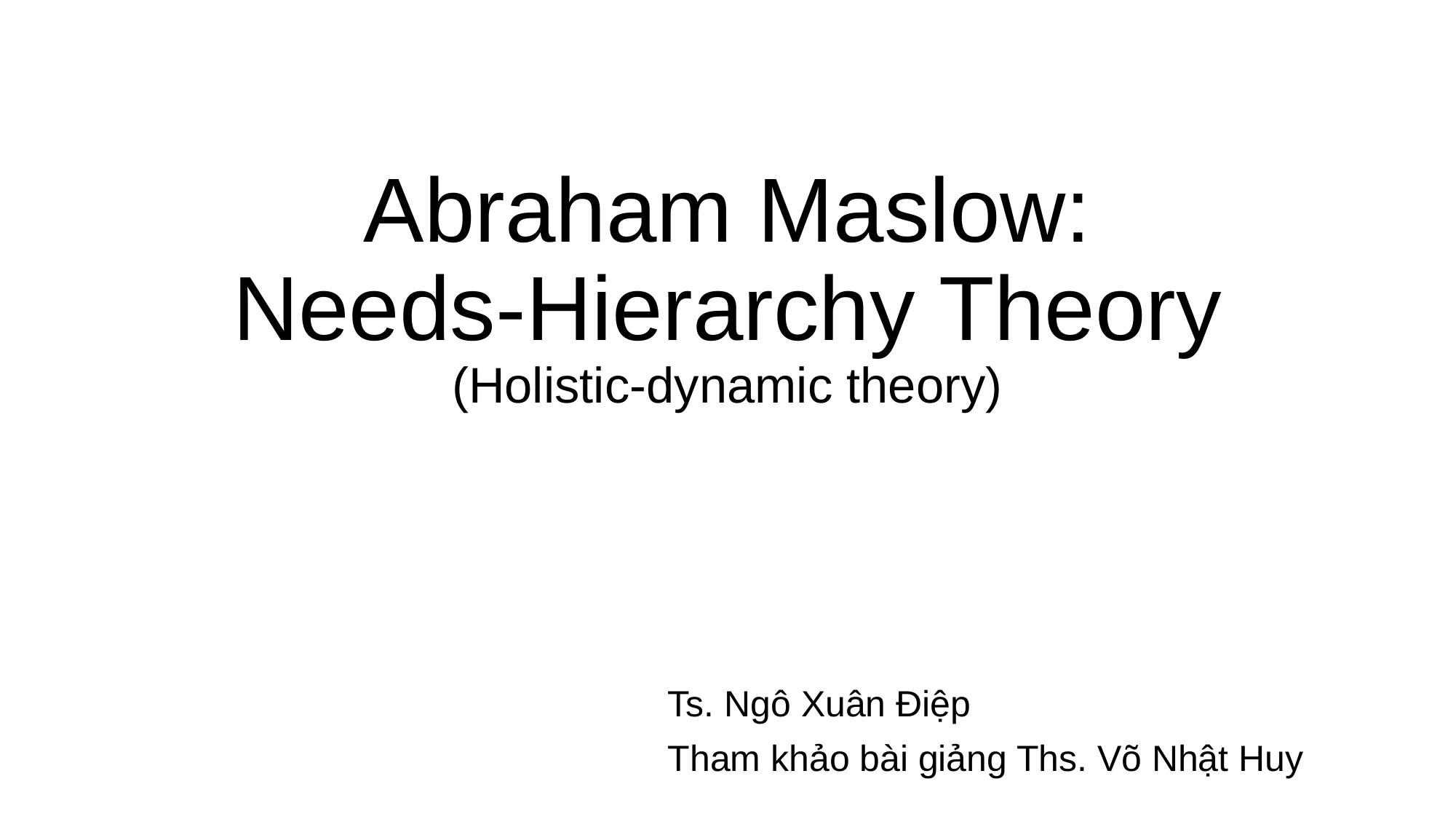

# Abraham Maslow: Needs-Hierarchy Theory (Holistic-dynamic theory)
Ts. Ngô Xuân Điệp
Tham khảo bài giảng Ths. Võ Nhật Huy